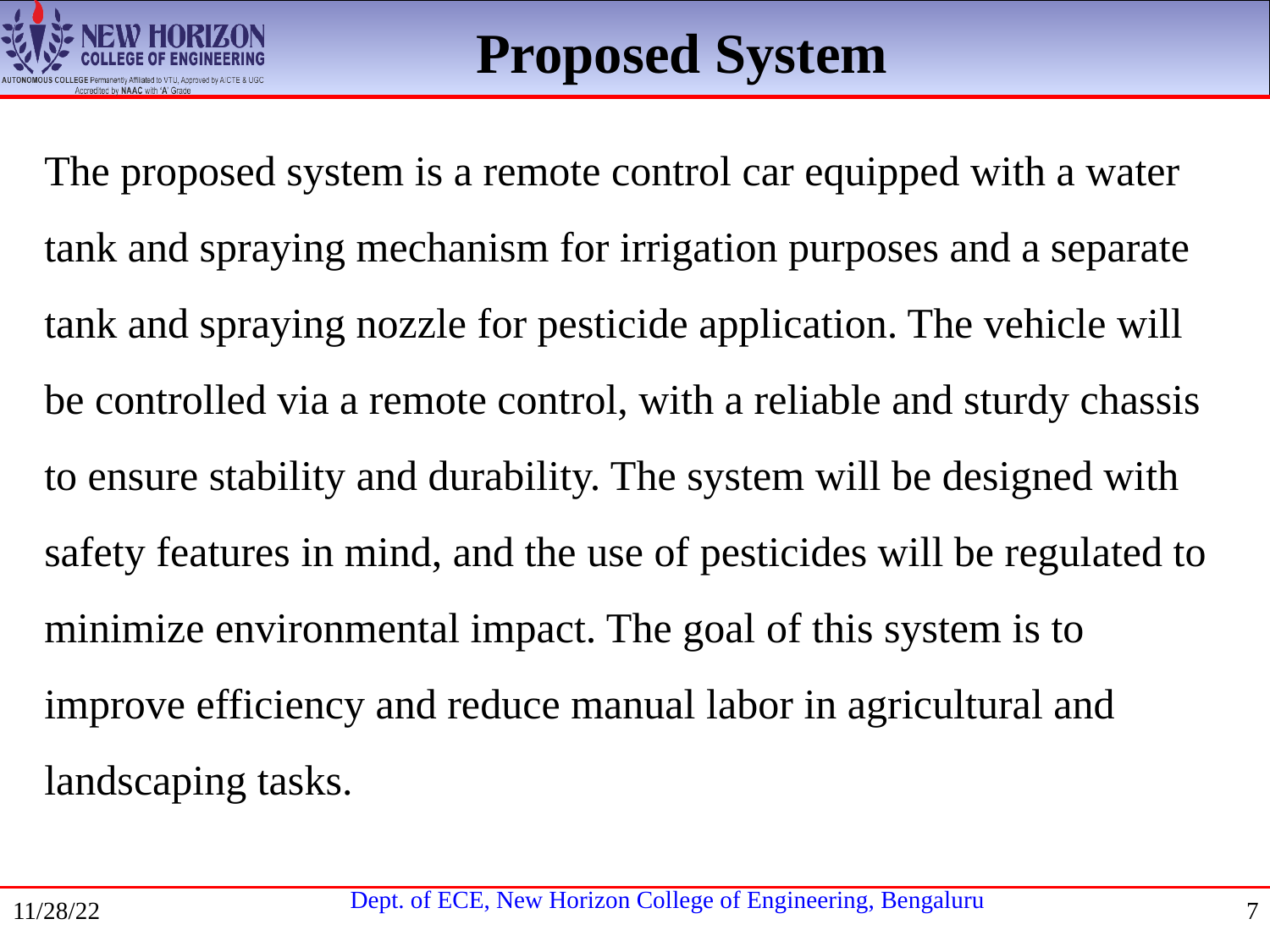

Proposed System
The proposed system is a remote control car equipped with a water tank and spraying mechanism for irrigation purposes and a separate tank and spraying nozzle for pesticide application. The vehicle will be controlled via a remote control, with a reliable and sturdy chassis to ensure stability and durability. The system will be designed with safety features in mind, and the use of pesticides will be regulated to minimize environmental impact. The goal of this system is to improve efficiency and reduce manual labor in agricultural and landscaping tasks.
11/28/22
7